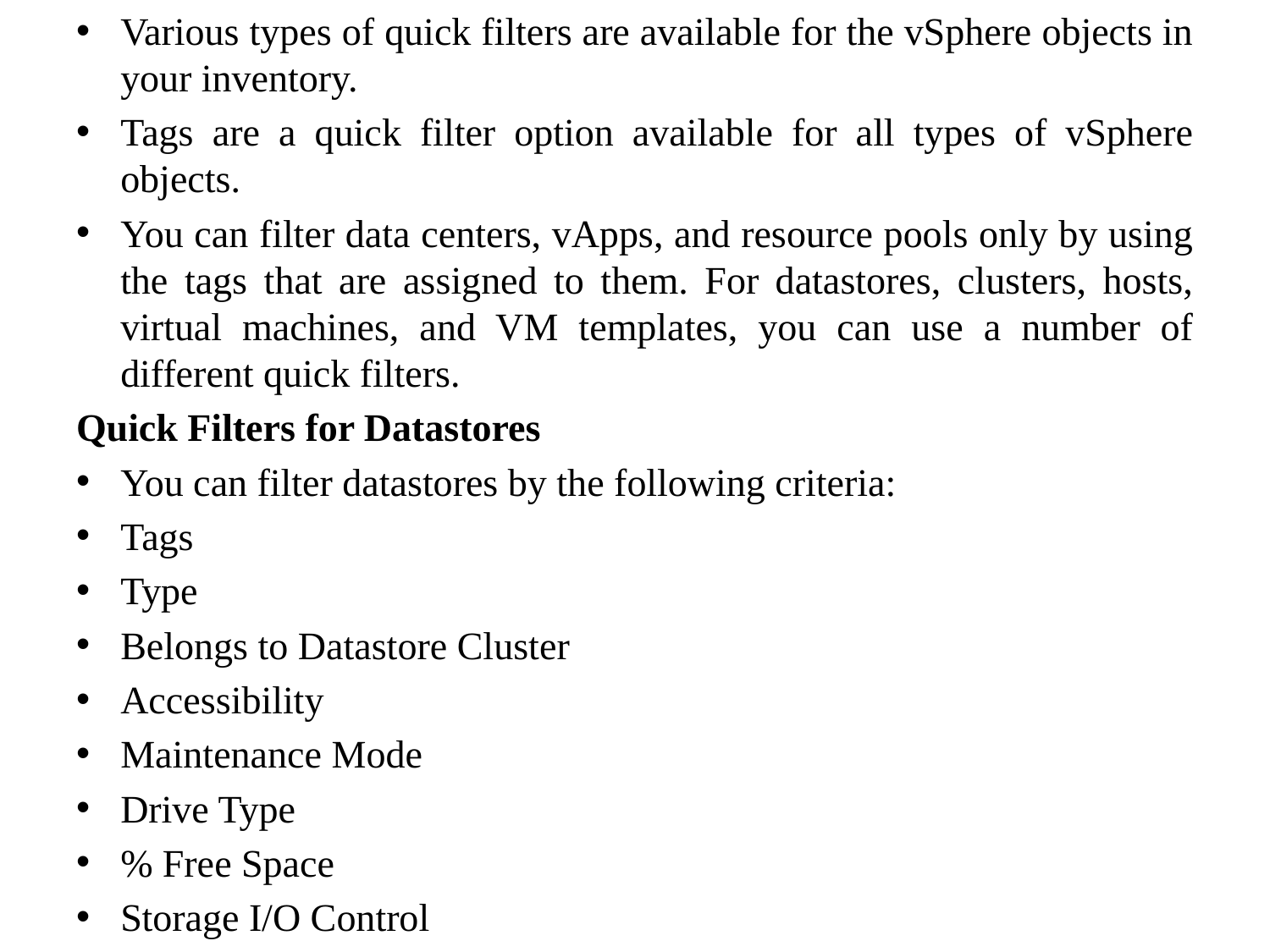

Various types of quick filters are available for the vSphere objects in your inventory.
Tags are a quick filter option available for all types of vSphere objects.
You can filter data centers, vApps, and resource pools only by using the tags that are assigned to them. For datastores, clusters, hosts, virtual machines, and VM templates, you can use a number of different quick filters.
Quick Filters for Datastores
You can filter datastores by the following criteria:
Tags
Type
Belongs to Datastore Cluster
Accessibility
Maintenance Mode
Drive Type
% Free Space
Storage I/O Control